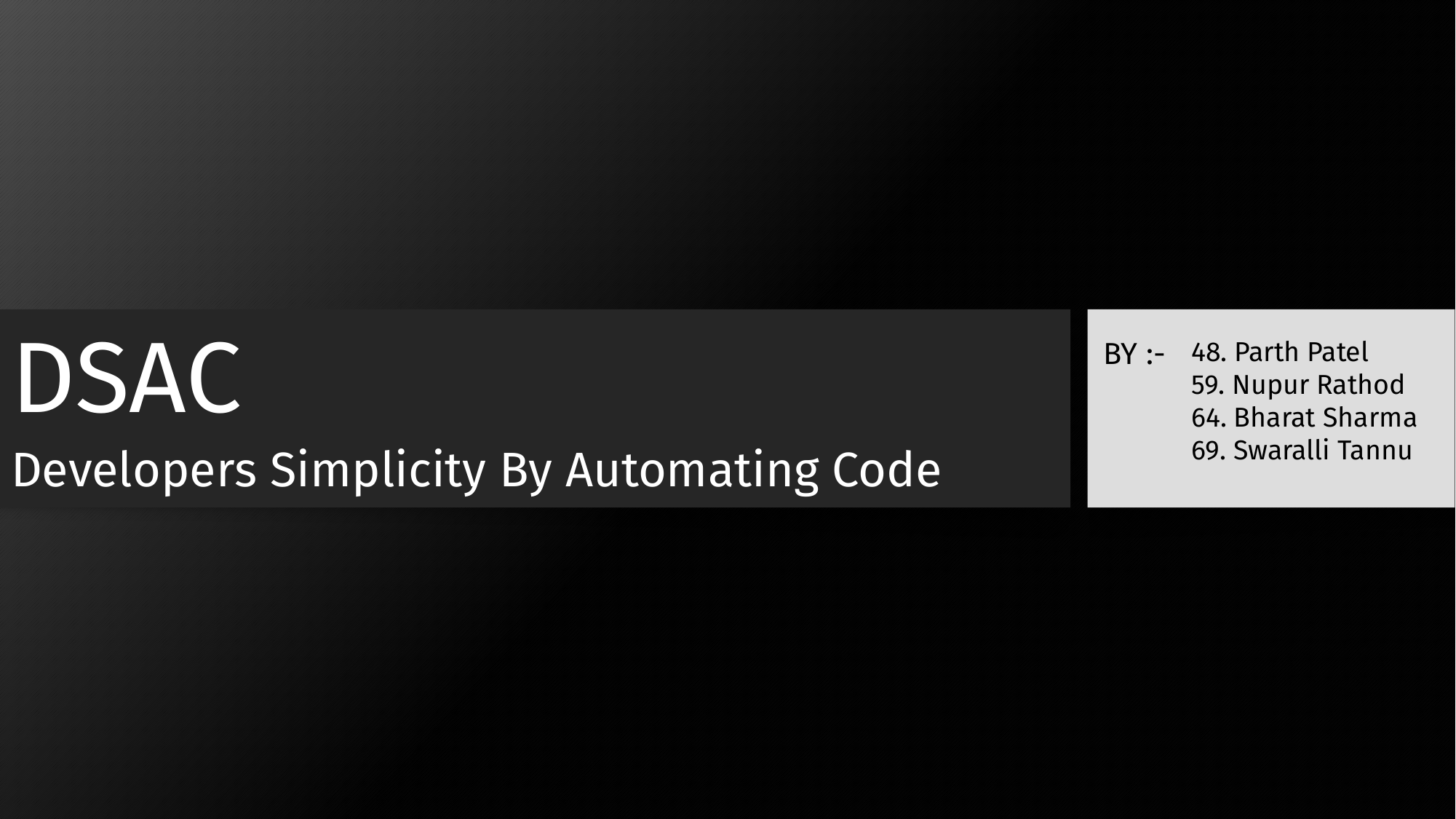

BY :-
# DSAC Developers Simplicity By Automating Code
48. Parth Patel
59. Nupur Rathod
64. Bharat Sharma
69. Swaralli Tannu